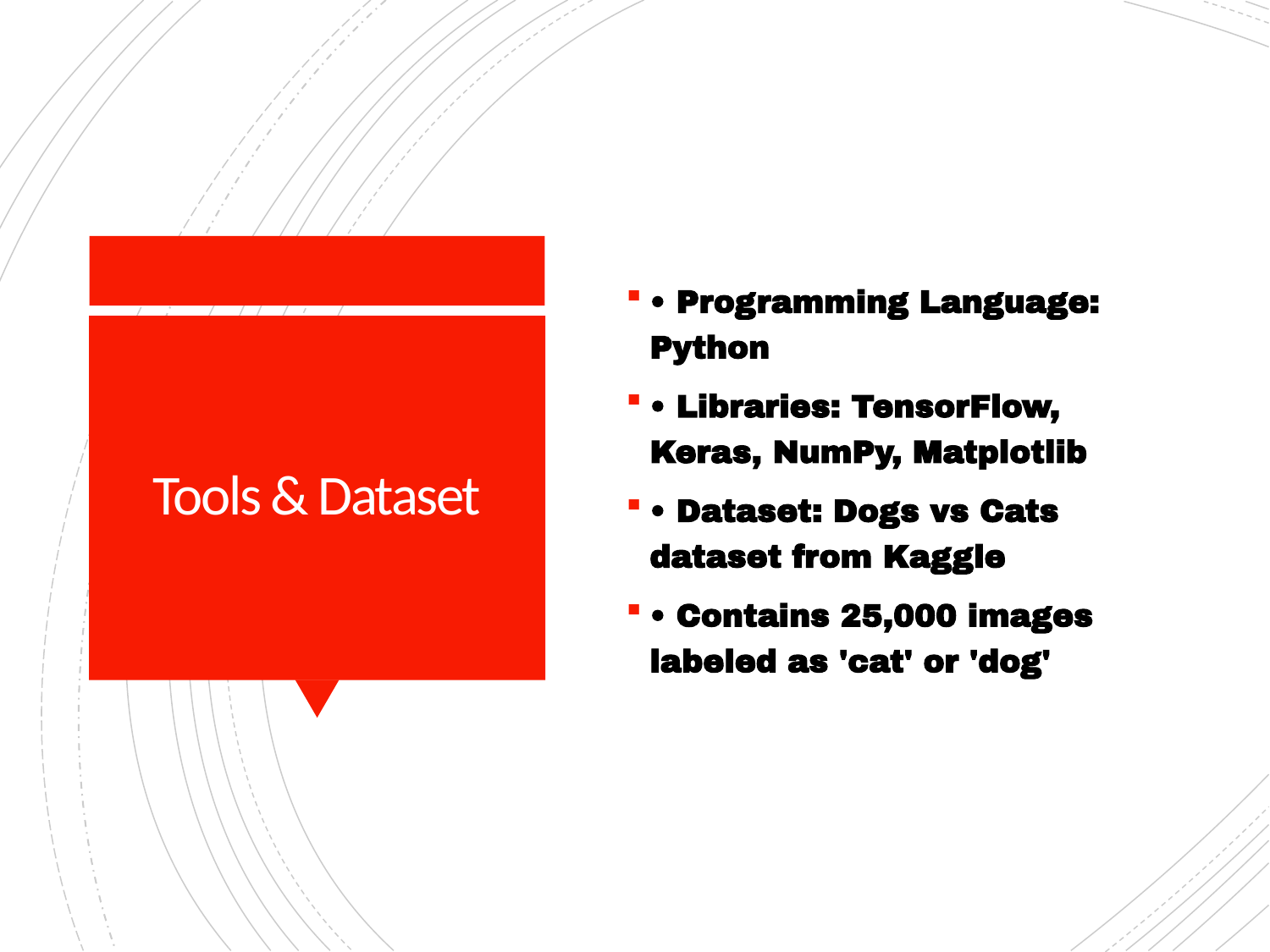

• Programming Language: Python
• Libraries: TensorFlow, Keras, NumPy, Matplotlib
• Dataset: Dogs vs Cats dataset from Kaggle
• Contains 25,000 images labeled as 'cat' or 'dog'
# Tools & Dataset